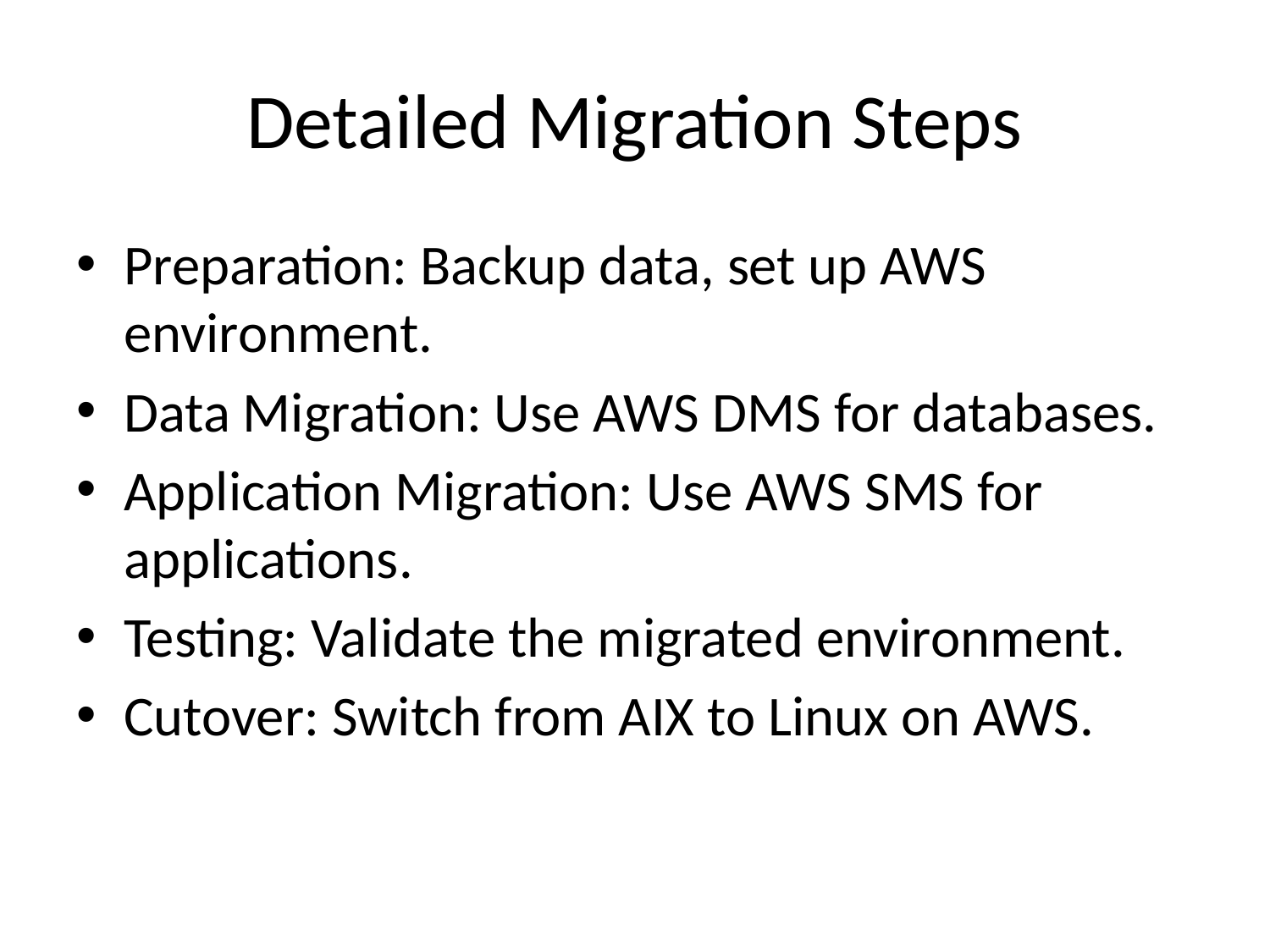

# Detailed Migration Steps
Preparation: Backup data, set up AWS environment.
Data Migration: Use AWS DMS for databases.
Application Migration: Use AWS SMS for applications.
Testing: Validate the migrated environment.
Cutover: Switch from AIX to Linux on AWS.